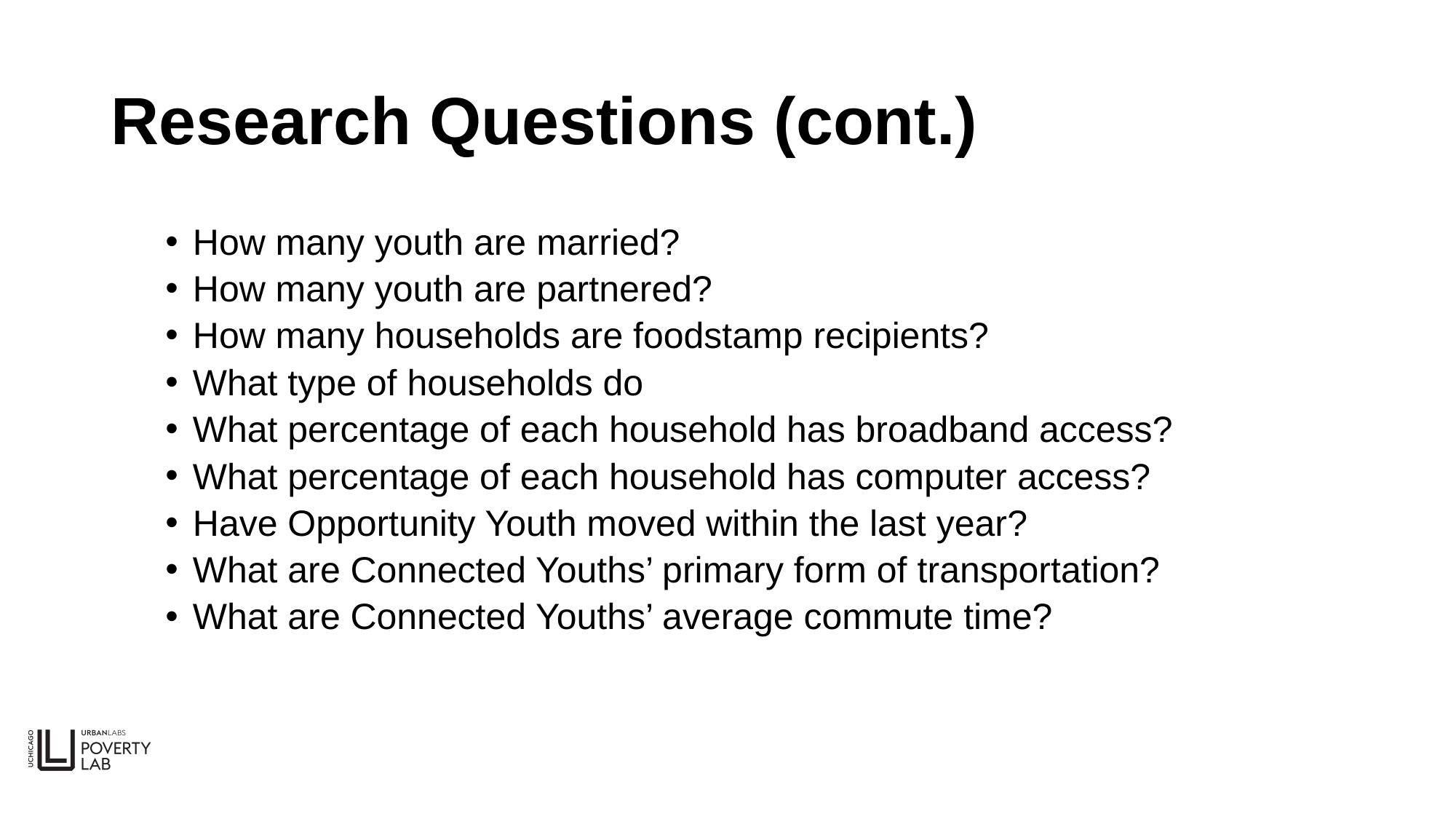

# Research Questions (cont.)
How many youth are married?
How many youth are partnered?
How many households are foodstamp recipients?
What type of households do
What percentage of each household has broadband access?
What percentage of each household has computer access?
Have Opportunity Youth moved within the last year?
What are Connected Youths’ primary form of transportation?
What are Connected Youths’ average commute time?